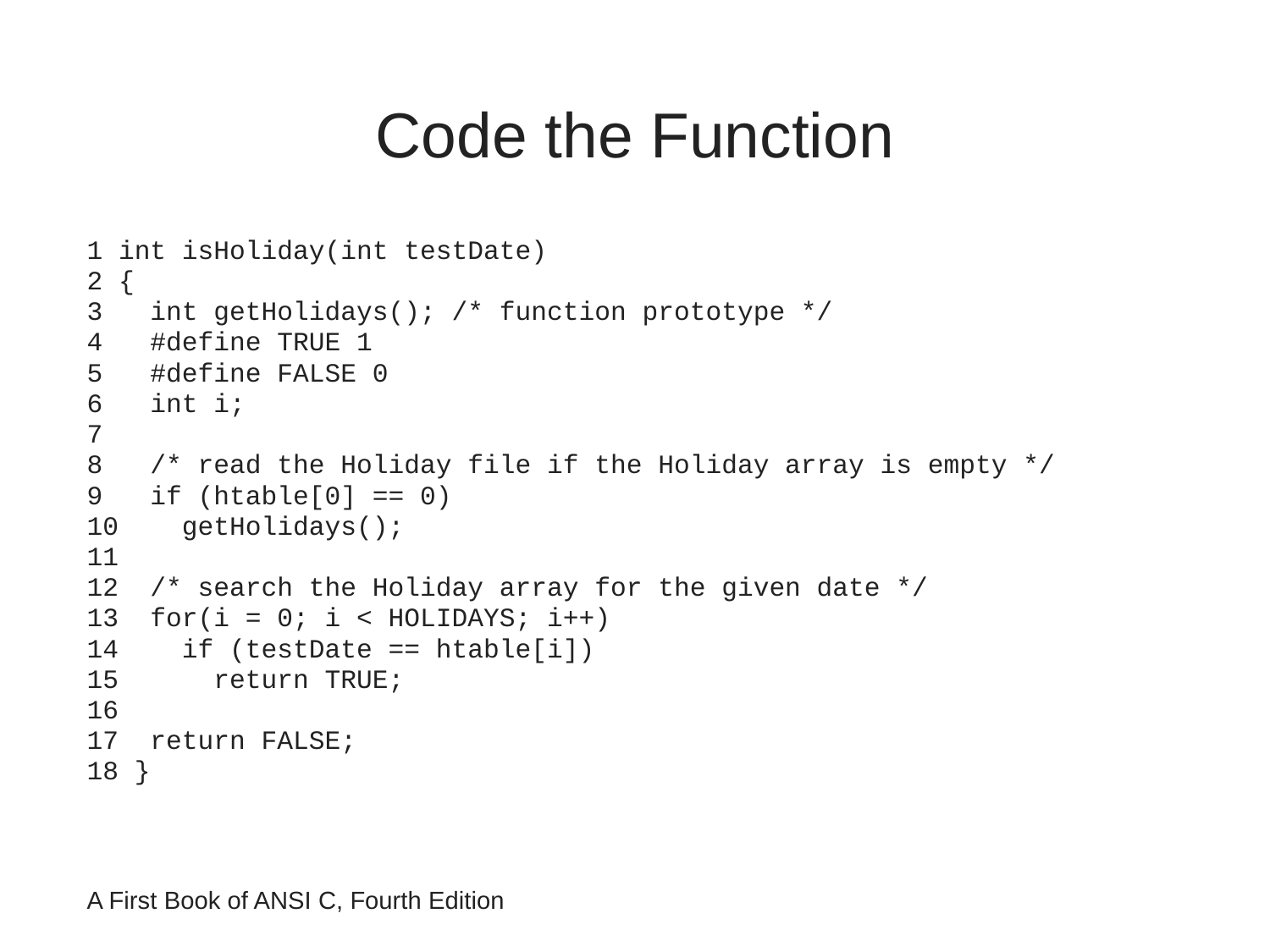

# Code the Function
1 int isHoliday(int testDate)
2 {
3   int getHolidays(); /* function prototype */
4   #define TRUE 1
5   #define FALSE 0
6   int i;
7
8   /* read the Holiday file if the Holiday array is empty */
9   if (htable[0] == 0)
10    getHolidays();
11
12  /* search the Holiday array for the given date */
13  for(i = 0; i < HOLIDAYS; i++)
14    if (testDate == htable[i])
15      return TRUE;
16
17  return FALSE;
18 }
A First Book of ANSI C, Fourth Edition
141